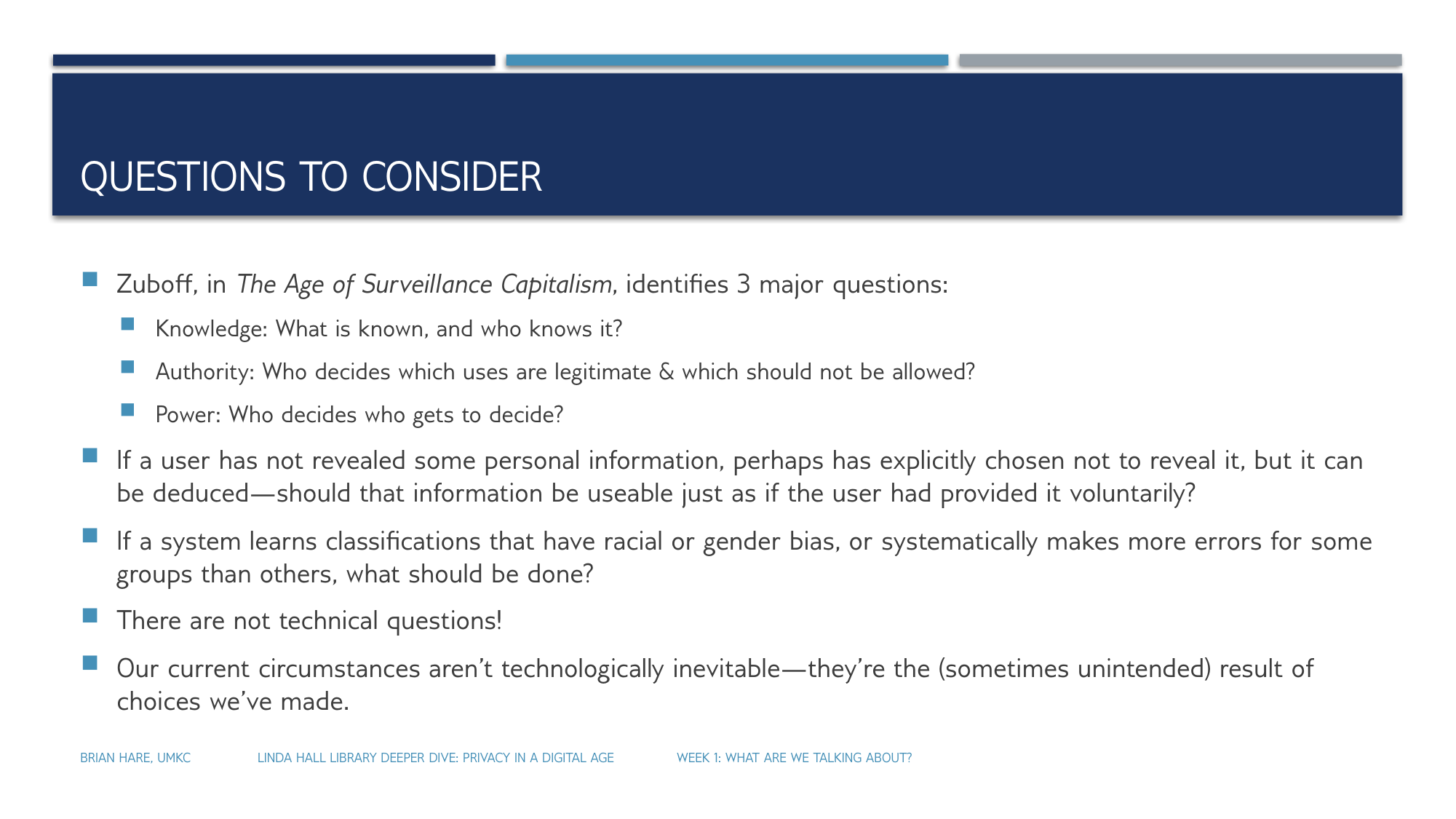

# Questions to consider
Zuboff, in The Age of Surveillance Capitalism, identifies 3 major questions:
Knowledge: What is known, and who knows it?
Authority: Who decides which uses are legitimate & which should not be allowed?
Power: Who decides who gets to decide?
If a user has not revealed some personal information, perhaps has explicitly chosen not to reveal it, but it can be deduced—should that information be useable just as if the user had provided it voluntarily?
If a system learns classifications that have racial or gender bias, or systematically makes more errors for some groups than others, what should be done?
There are not technical questions!
Our current circumstances aren’t technologically inevitable—they’re the (sometimes unintended) result of choices we’ve made.

Brian Hare, UMKC                Linda Hall Library Deeper Dive: Privacy in a Digital Age               Week 1: What are we talking about?